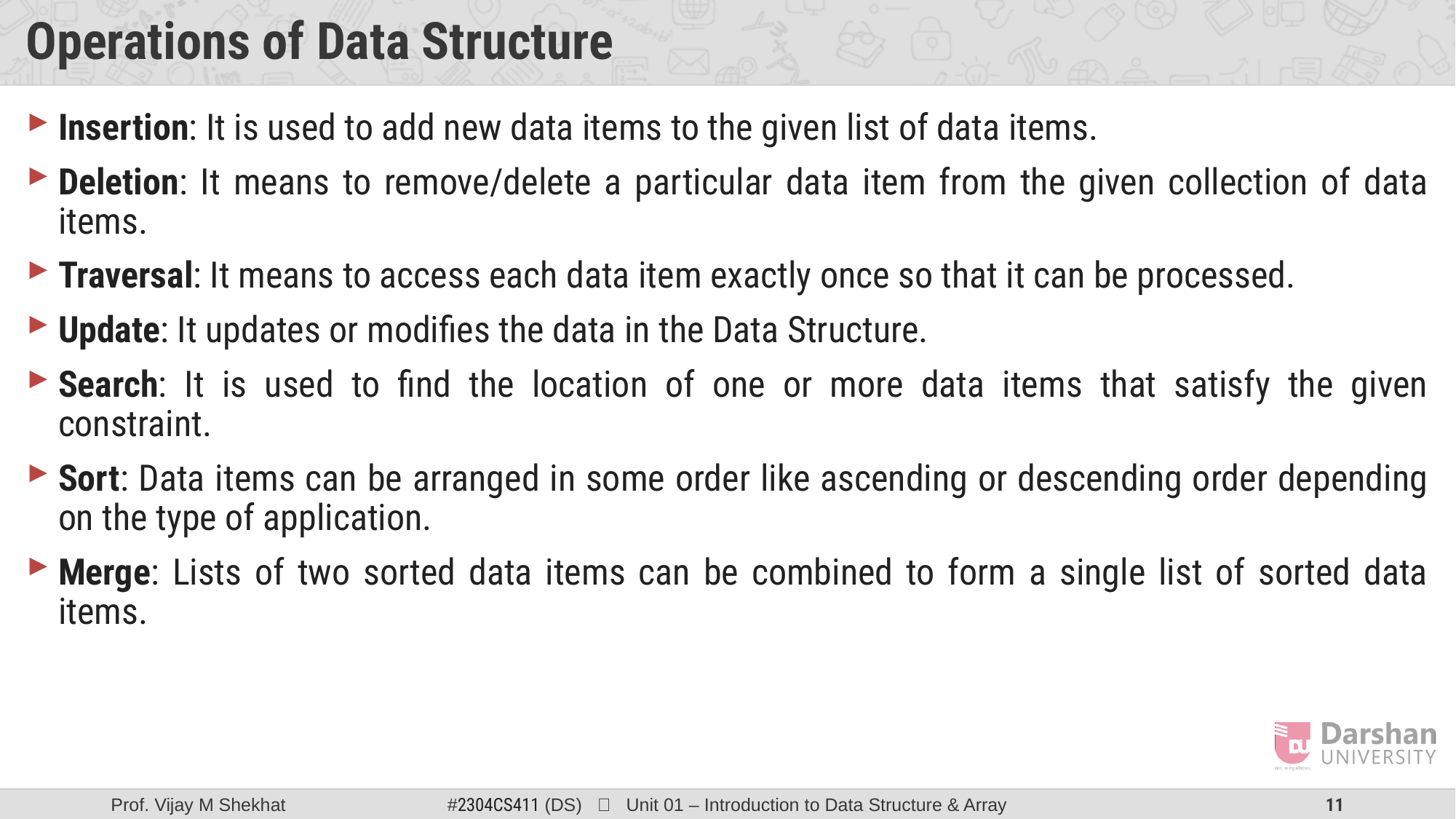

# Operations of Data Structure
Insertion: It is used to add new data items to the given list of data items.
Deletion: It means to remove/delete a particular data item from the given collection of data items.
Traversal: It means to access each data item exactly once so that it can be processed.
Update: It updates or modifies the data in the Data Structure.
Search: It is used to find the location of one or more data items that satisfy the given constraint.
Sort: Data items can be arranged in some order like ascending or descending order depending on the type of application.
Merge: Lists of two sorted data items can be combined to form a single list of sorted data items.